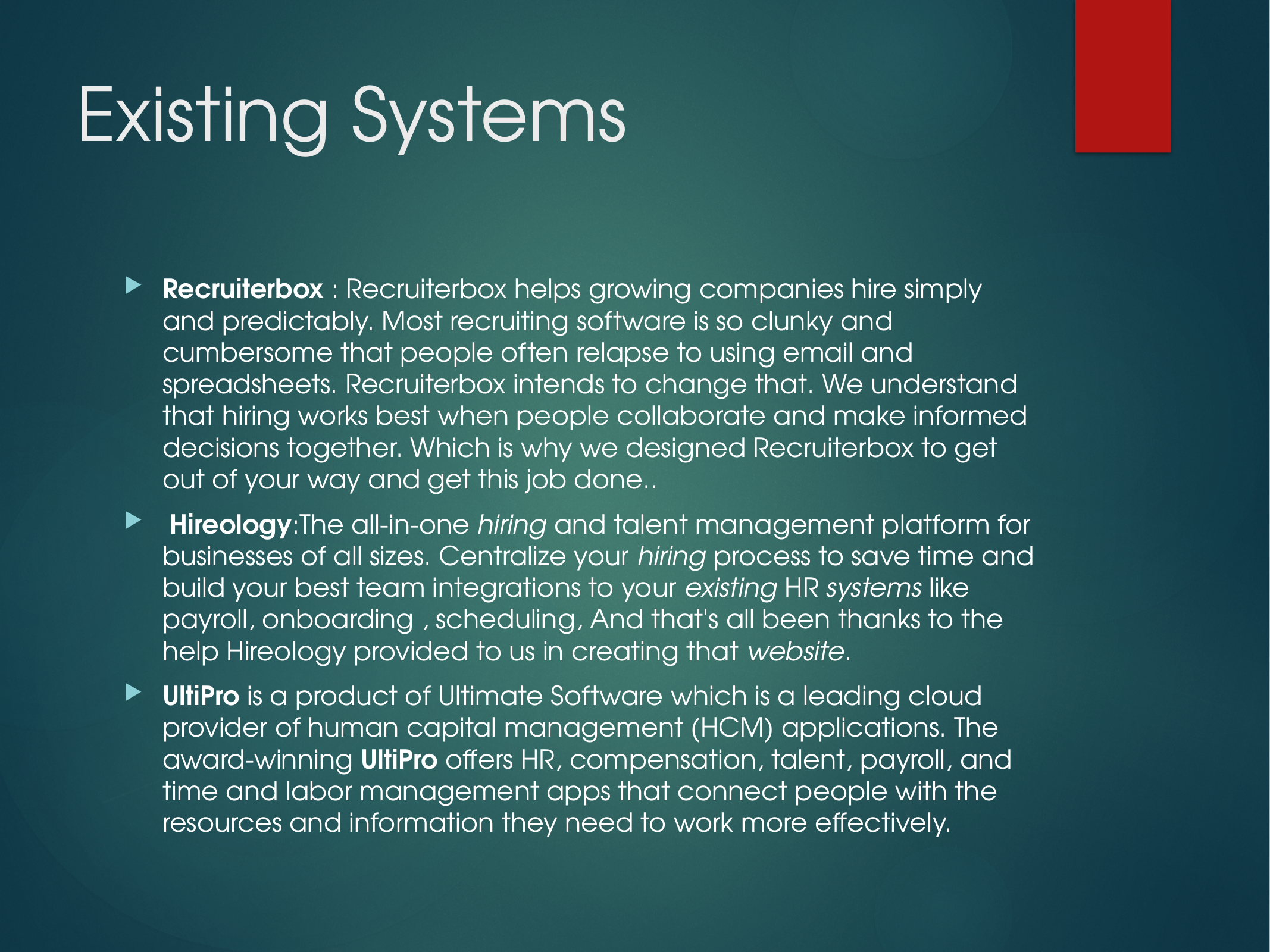

# Existing Systems
Recruiterbox : Recruiterbox helps growing companies hire simply and predictably. Most recruiting software is so clunky and cumbersome that people often relapse to using email and spreadsheets. Recruiterbox intends to change that. We understand that hiring works best when people collaborate and make informed decisions together. Which is why we designed Recruiterbox to get out of your way and get this job done..
 Hireology:The all-in-one hiring and talent management platform for businesses of all sizes. Centralize your hiring process to save time and build your best team integrations to your existing HR systems like payroll, onboarding , scheduling, And that's all been thanks to the help Hireology provided to us in creating that website.
UltiPro is a product of Ultimate Software which is a leading cloud provider of human capital management (HCM) applications. The award-winning UltiPro offers HR, compensation, talent, payroll, and time and labor management apps that connect people with the resources and information they need to work more effectively.